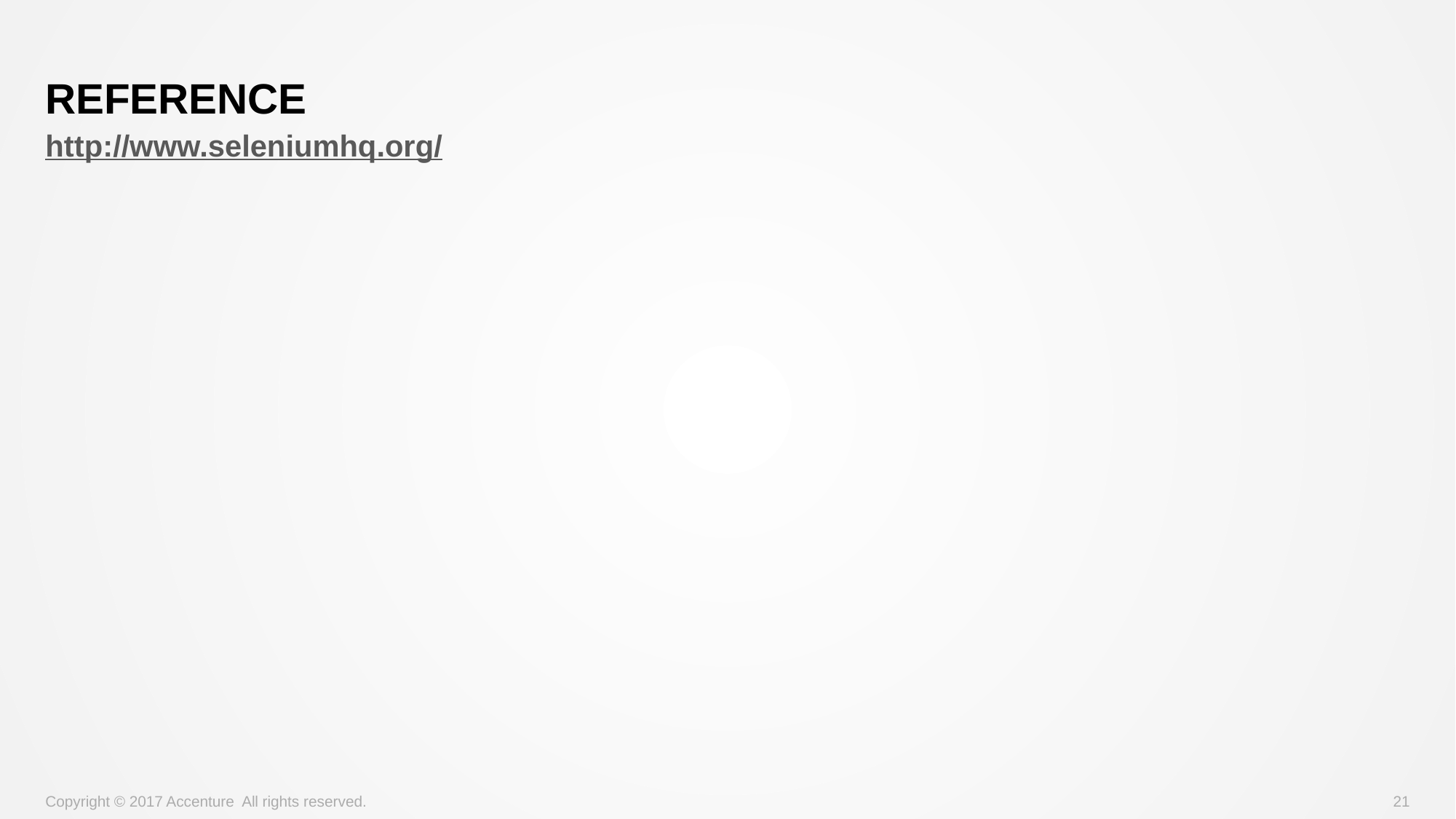

# Reference
http://www.seleniumhq.org/
Copyright © 2017 Accenture  All rights reserved.
21